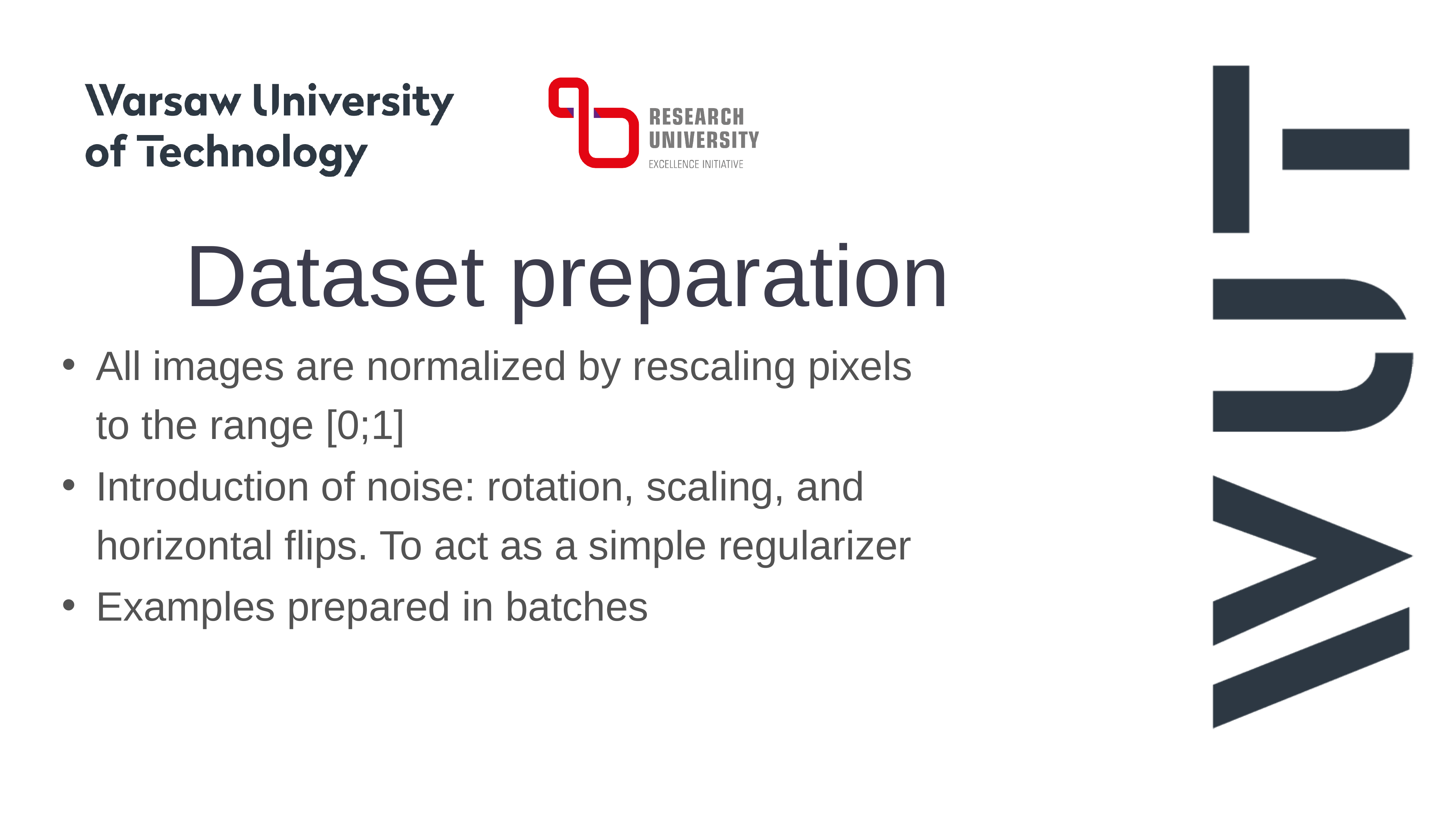

# Dataset preparation
All images are normalized by rescaling pixels to the range [0;1]
Introduction of noise: rotation, scaling, and horizontal flips. To act as a simple regularizer
Examples prepared in batches